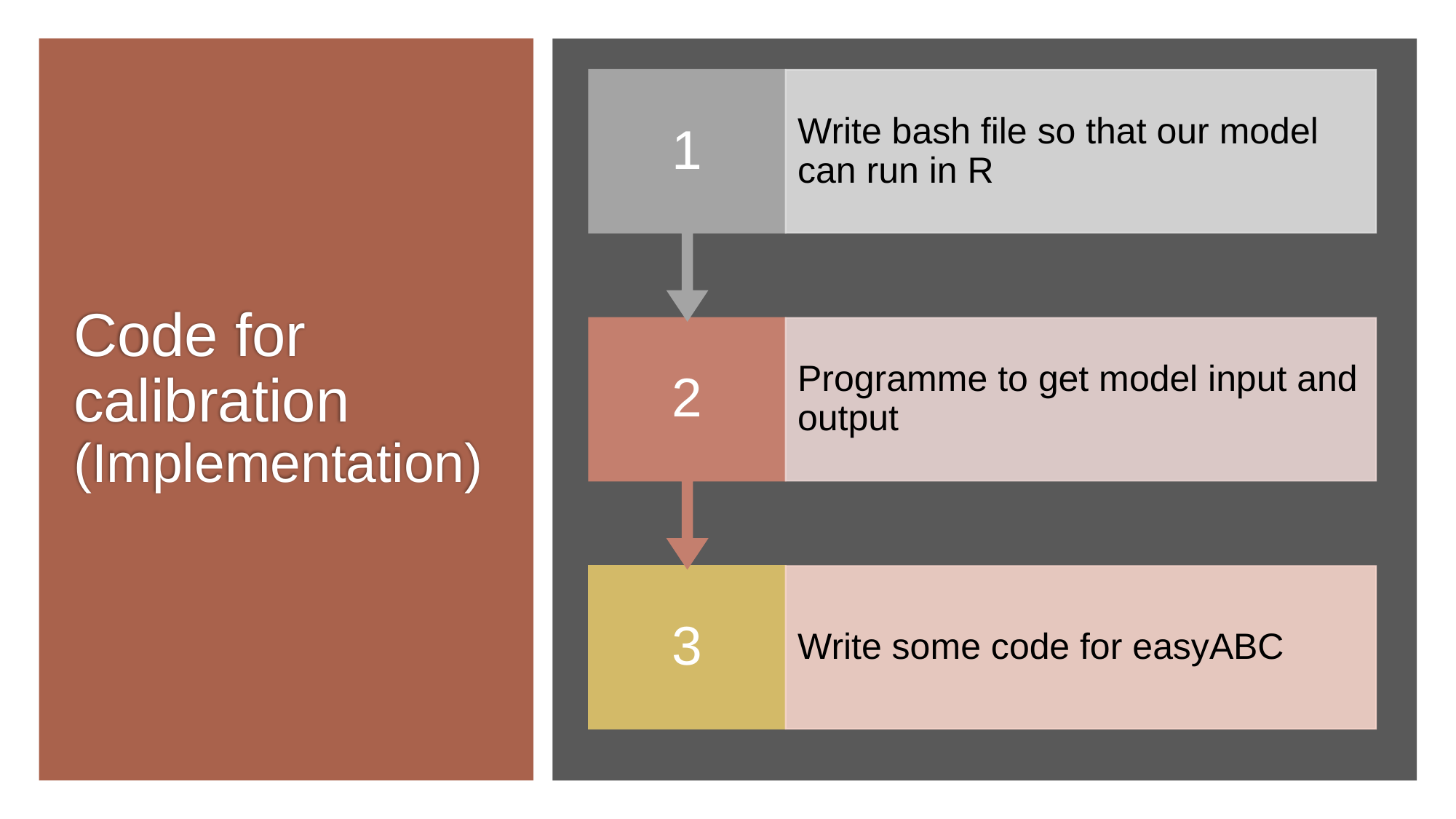

# Code for calibration
(Implementation)

1

Write bash file so that our model can run in R

2

Programme to get model input and output

3

Write some code for easyABC